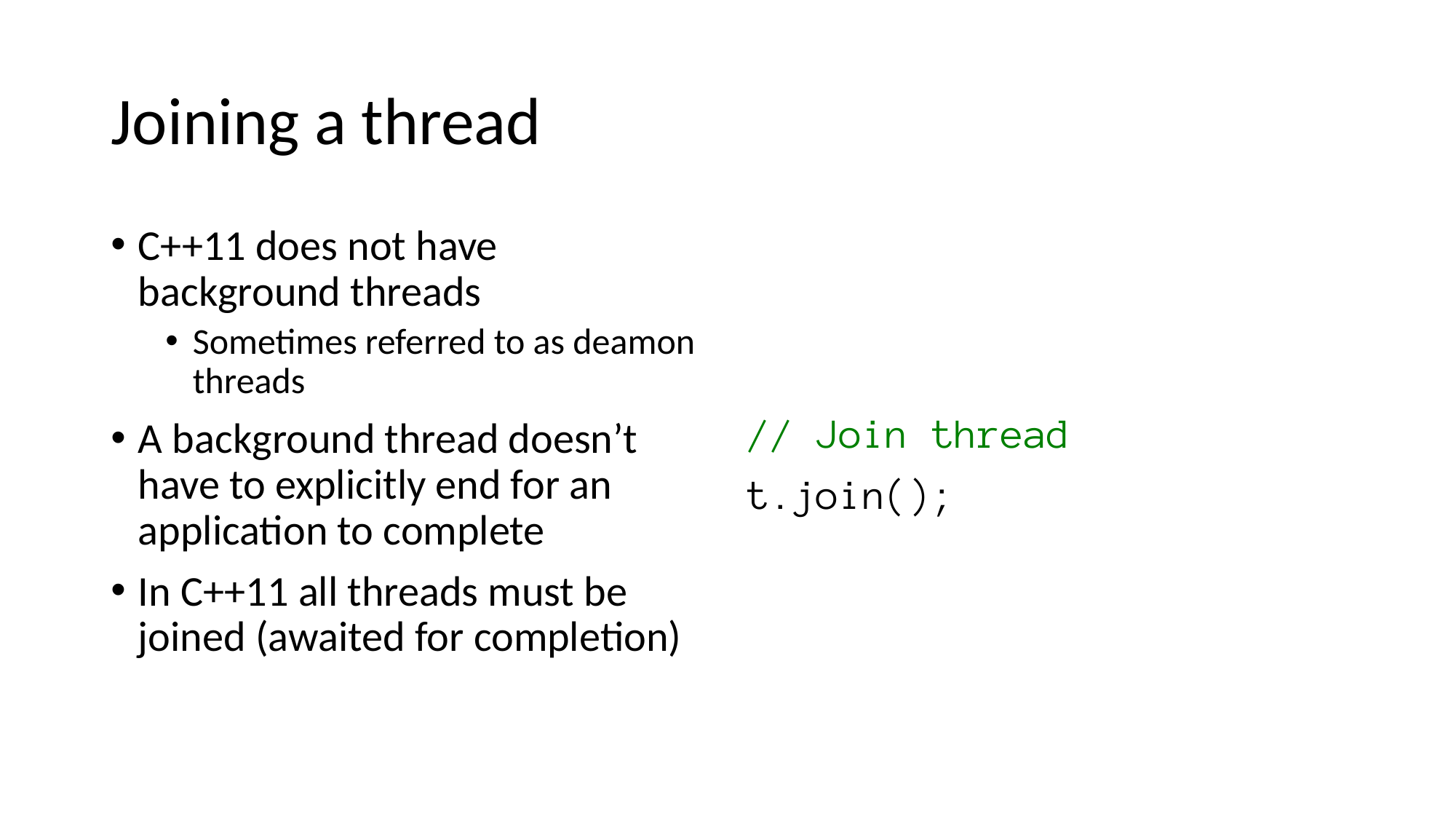

# Joining a thread
C++11 does not have background threads
Sometimes referred to as deamon threads
A background thread doesn’t have to explicitly end for an application to complete
In C++11 all threads must be joined (awaited for completion)

// Join thread
t.join();